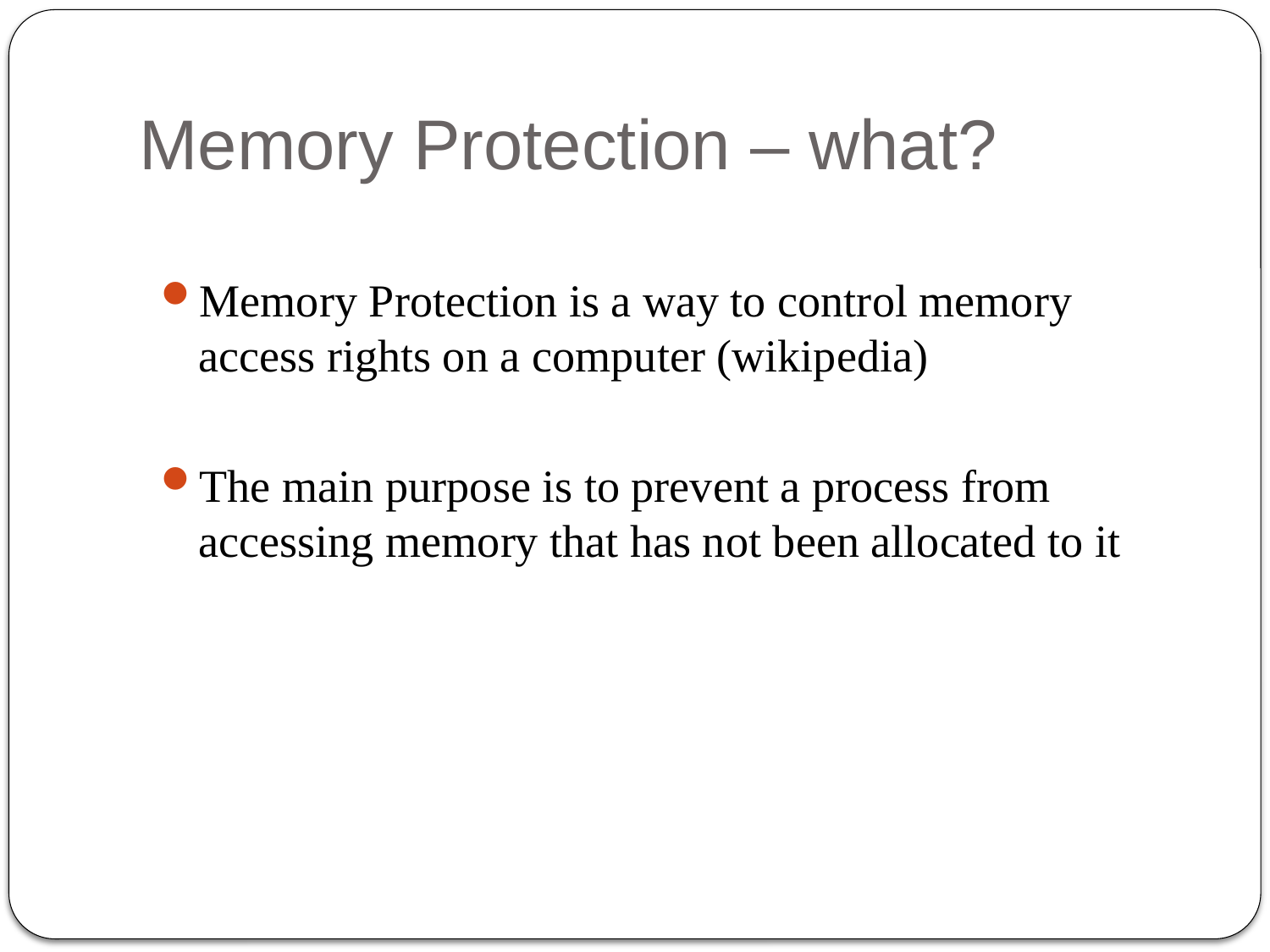

# Memory Protection – what?
Memory Protection is a way to control memory access rights on a computer (wikipedia)

The main purpose is to prevent a process from accessing memory that has not been allocated to it